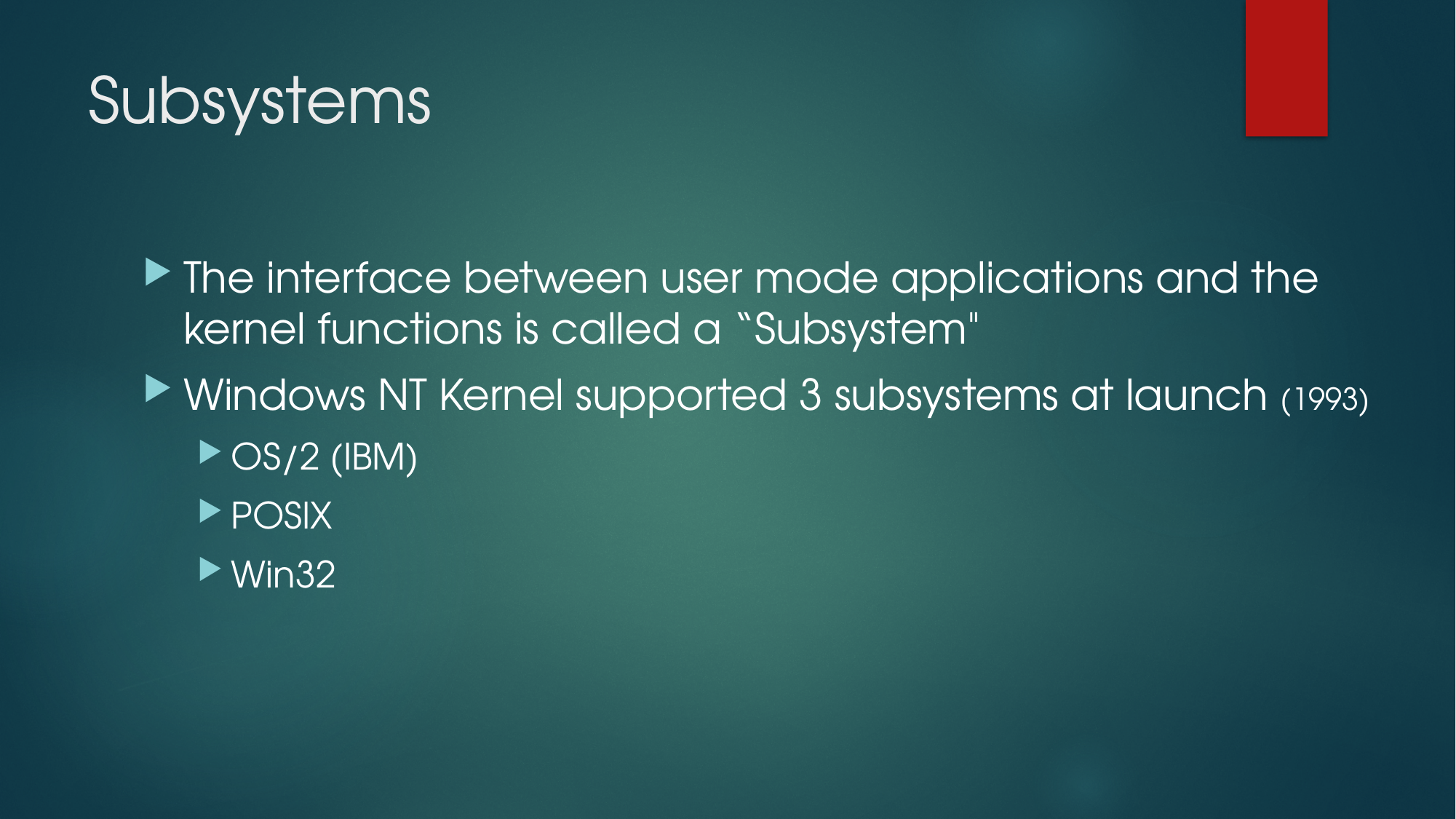

# Subsystems
The interface between user mode applications and the kernel functions is called a “Subsystem"
Windows NT Kernel supported 3 subsystems at launch (1993)
OS/2 (IBM)
POSIX
Win32